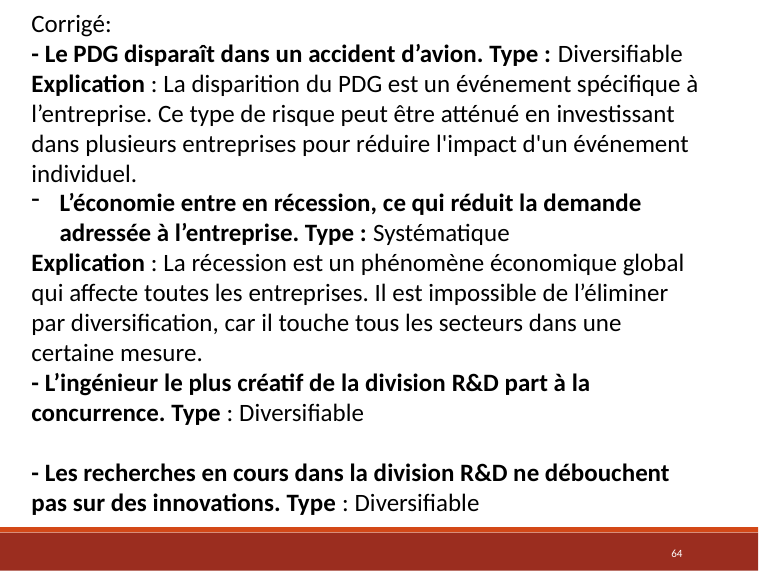

Corrigé:
- Le PDG disparaît dans un accident d’avion. Type : Diversifiable
Explication : La disparition du PDG est un événement spécifique à l’entreprise. Ce type de risque peut être atténué en investissant dans plusieurs entreprises pour réduire l'impact d'un événement individuel.
L’économie entre en récession, ce qui réduit la demande adressée à l’entreprise. Type : Systématique
Explication : La récession est un phénomène économique global qui affecte toutes les entreprises. Il est impossible de l’éliminer par diversification, car il touche tous les secteurs dans une certaine mesure.
- L’ingénieur le plus créatif de la division R&D part à la concurrence. Type : Diversifiable

- Les recherches en cours dans la division R&D ne débouchent pas sur des innovations. Type : Diversifiable

64